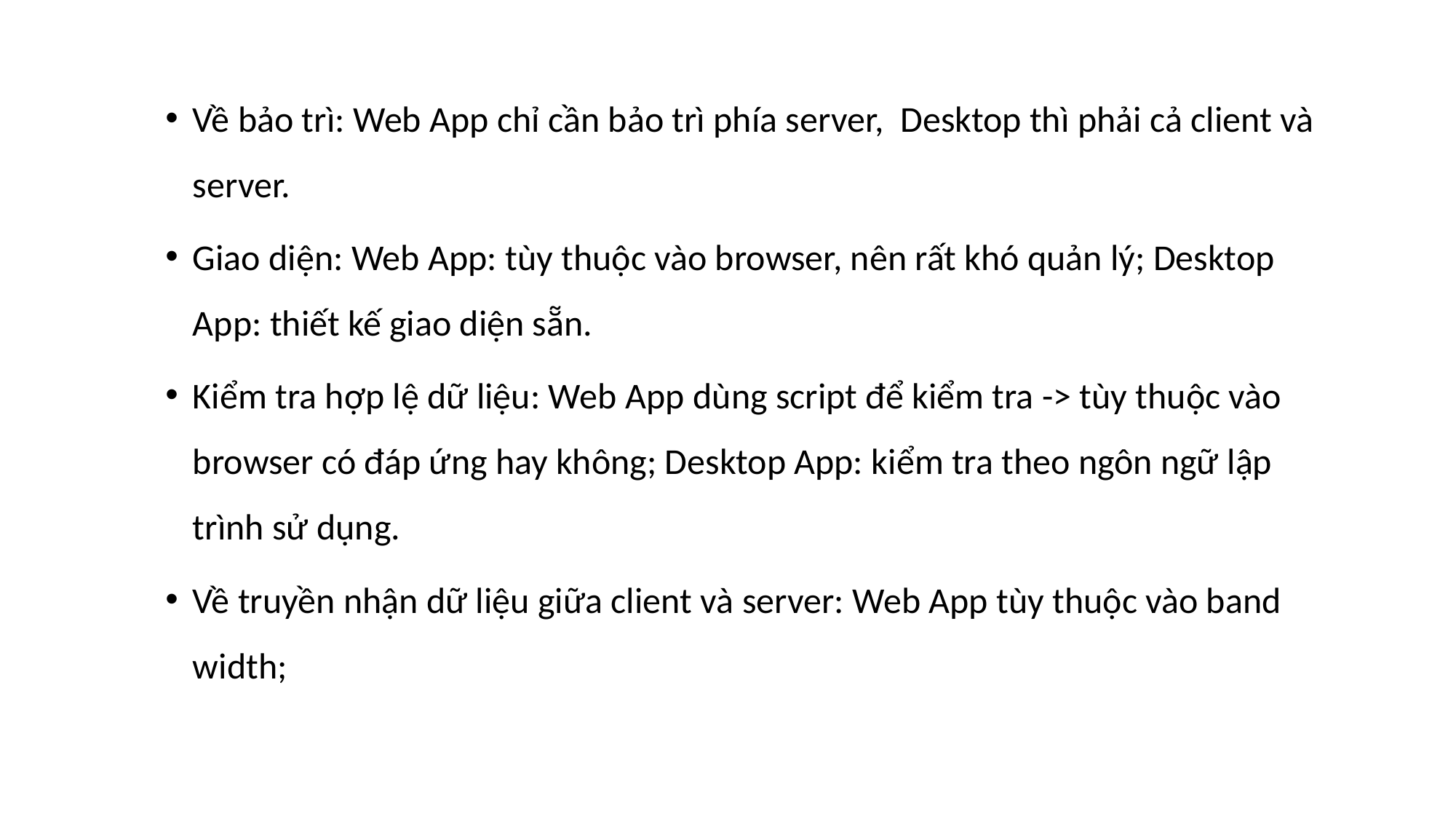

Về bảo trì: Web App chỉ cần bảo trì phía server,  Desktop thì phải cả client và server.
Giao diện: Web App: tùy thuộc vào browser, nên rất khó quản lý; Desktop App: thiết kế giao diện sẵn.
Kiểm tra hợp lệ dữ liệu: Web App dùng script để kiểm tra -> tùy thuộc vào browser có đáp ứng hay không; Desktop App: kiểm tra theo ngôn ngữ lập trình sử dụng.
Về truyền nhận dữ liệu giữa client và server: Web App tùy thuộc vào band width;